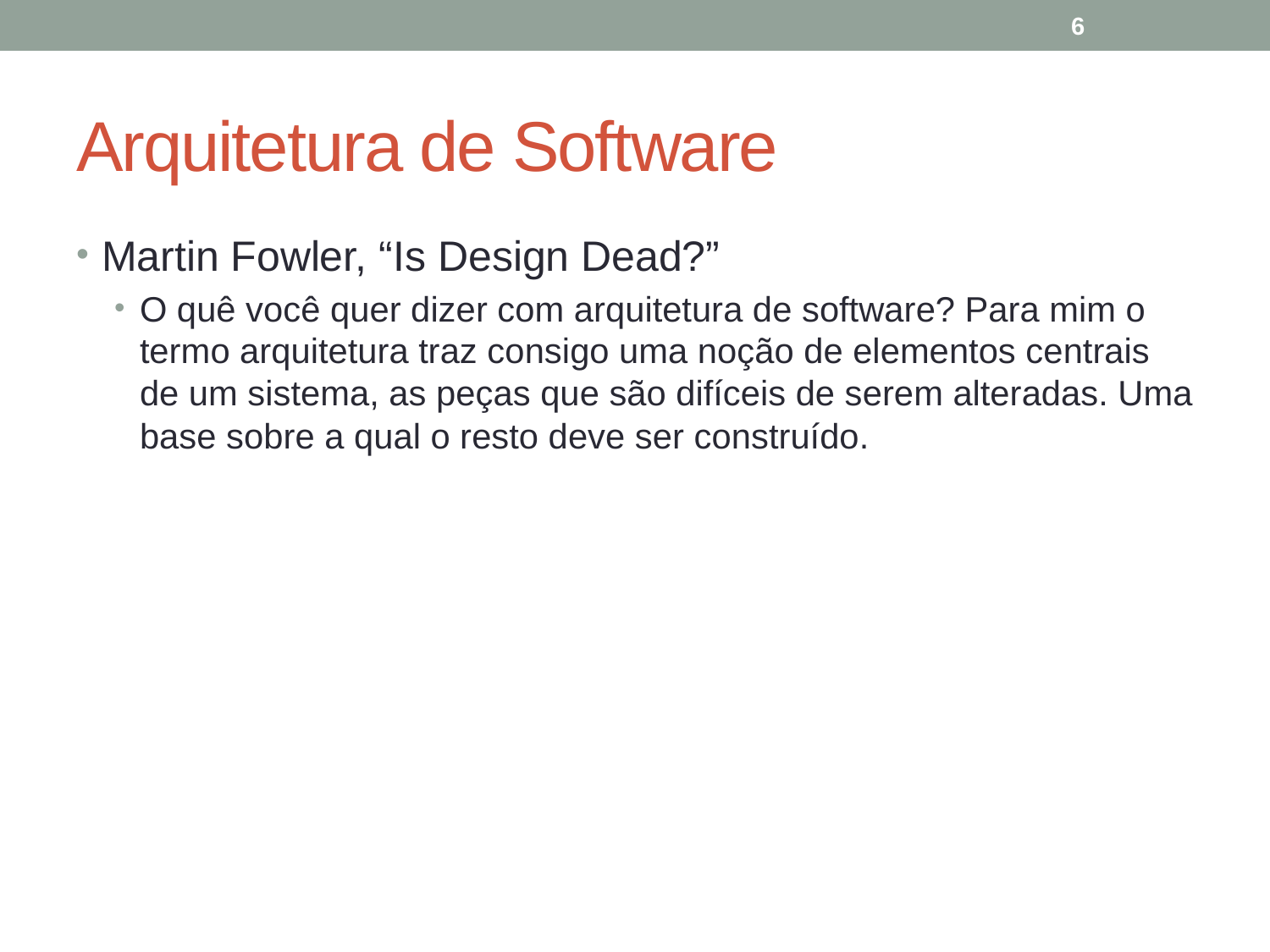

6
# Arquitetura de Software
Martin Fowler, “Is Design Dead?”
O quê você quer dizer com arquitetura de software? Para mim o termo arquitetura traz consigo uma noção de elementos centrais de um sistema, as peças que são difíceis de serem alteradas. Uma base sobre a qual o resto deve ser construído.